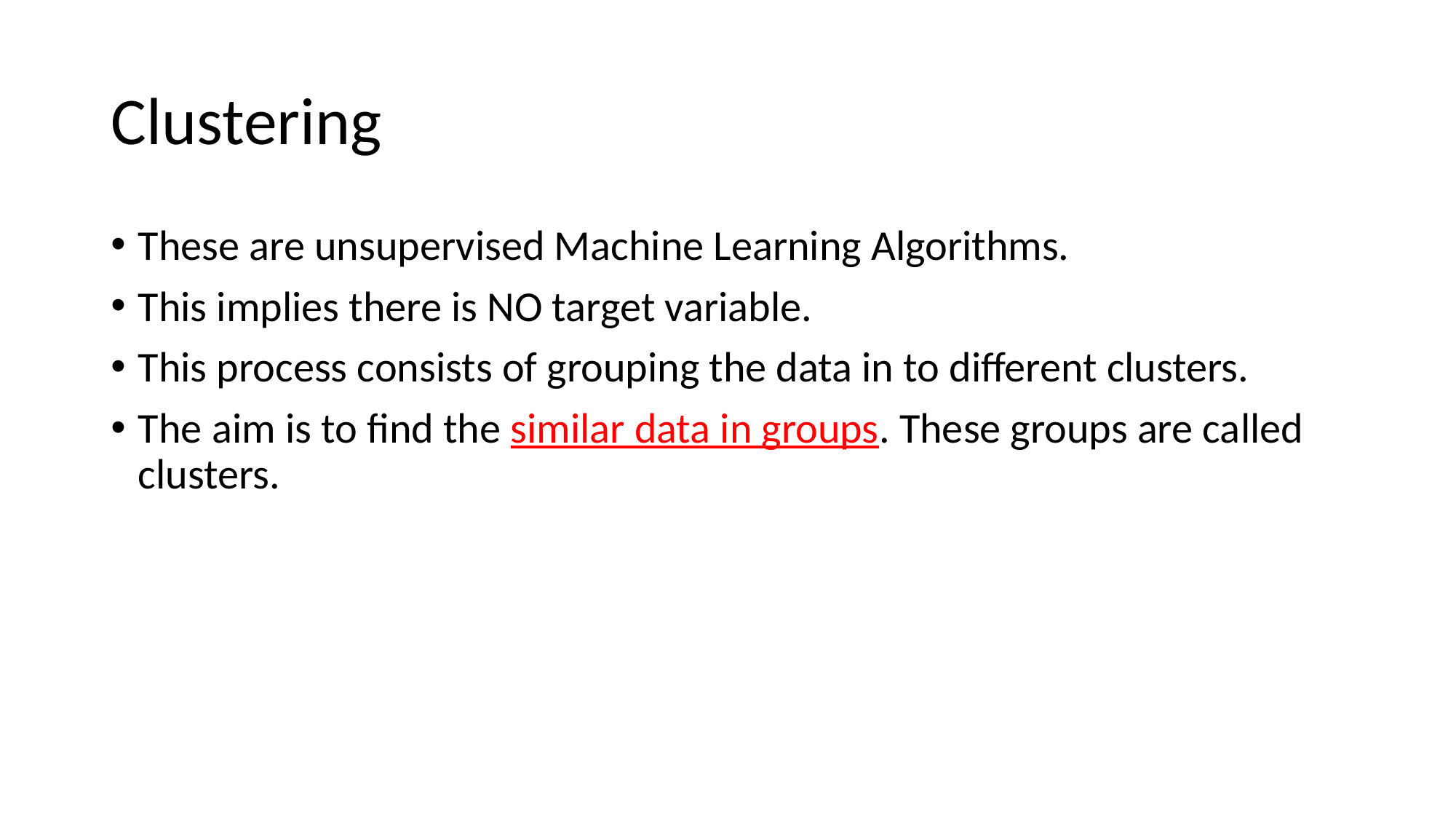

# Clustering
These are unsupervised Machine Learning Algorithms.
This implies there is NO target variable.
This process consists of grouping the data in to different clusters.
The aim is to find the similar data in groups. These groups are called clusters.